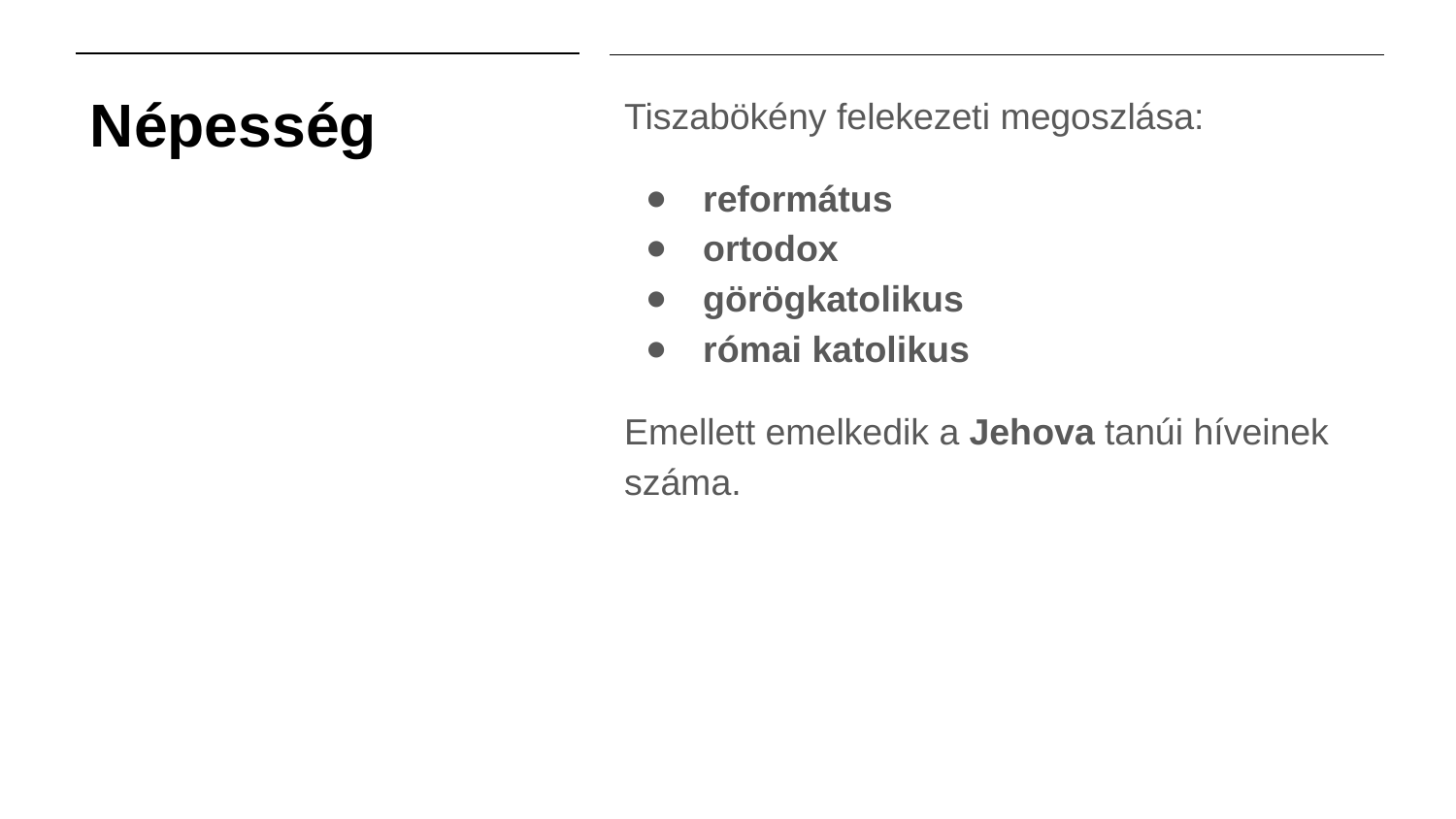

# Népesség
Tiszabökény felekezeti megoszlása:
református
ortodox
görögkatolikus
római katolikus
Emellett emelkedik a Jehova tanúi híveinek száma.